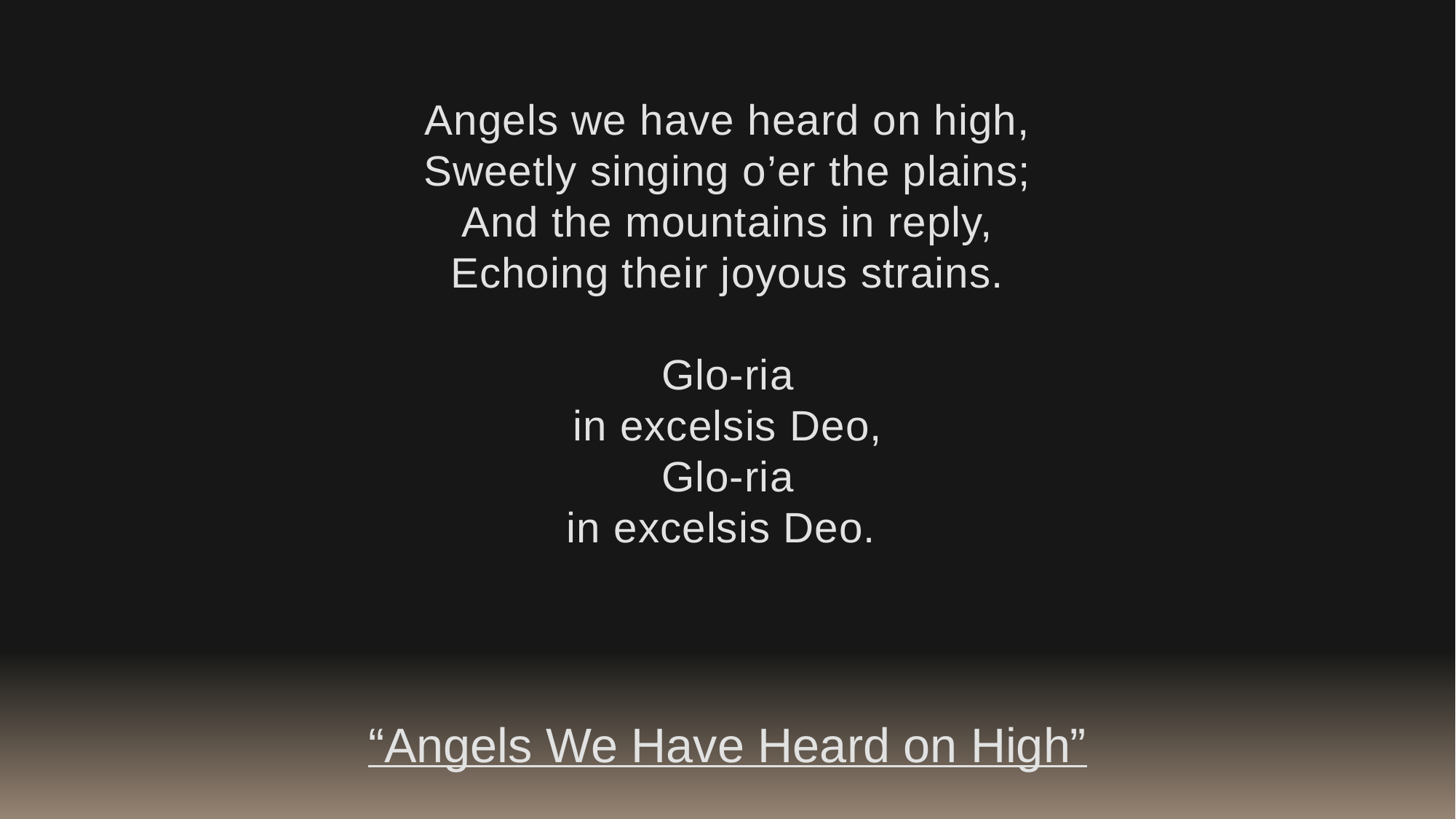

Angels we have heard on high,
Sweetly singing o’er the plains;
And the mountains in reply,
Echoing their joyous strains.

Glo-ria
in excelsis Deo,
Glo-ria
in excelsis Deo.

“Angels We Have Heard on High”